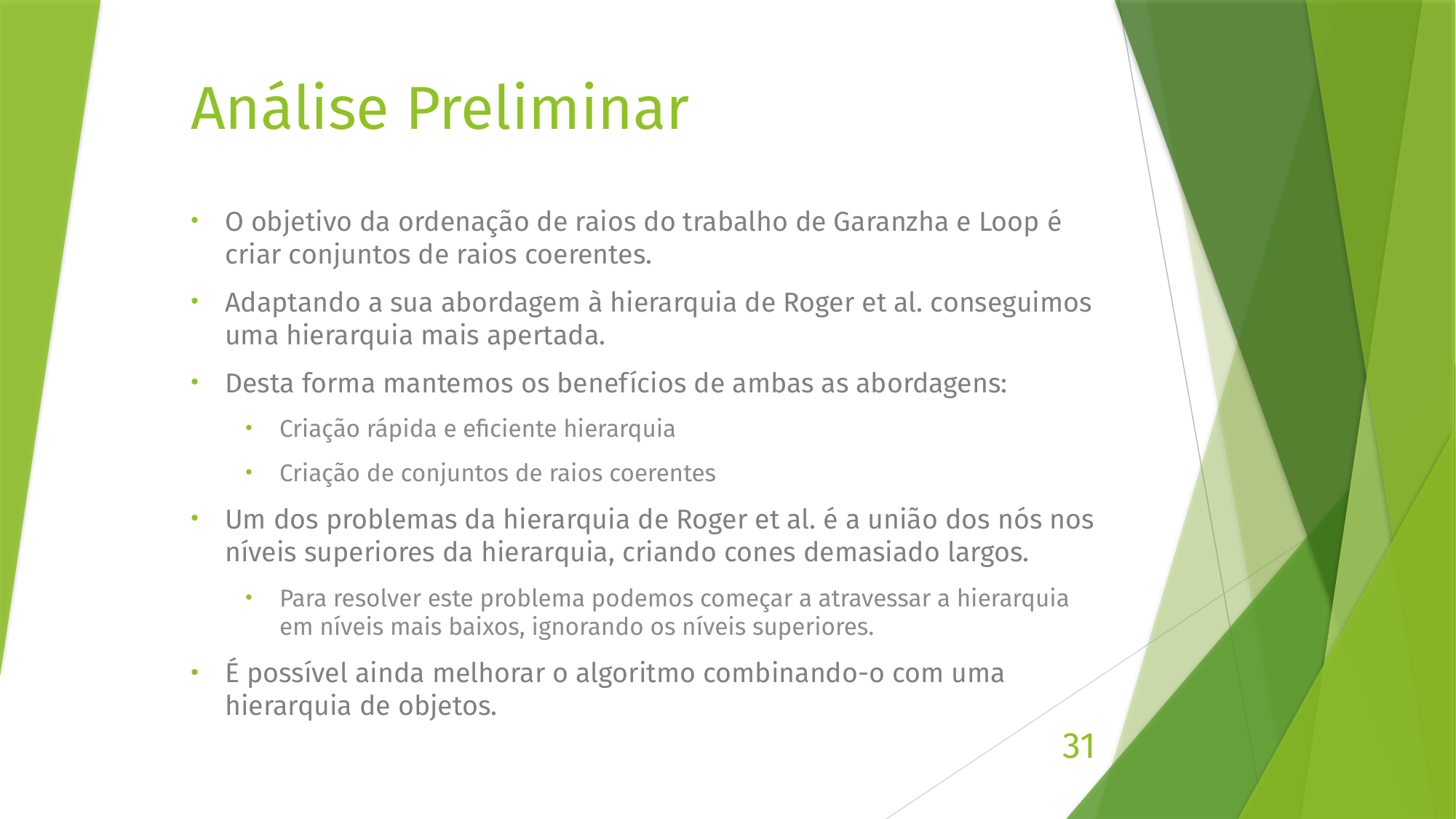

# Análise Preliminar
O objetivo da ordenação de raios do trabalho de Garanzha e Loop é criar conjuntos de raios coerentes.
Adaptando a sua abordagem à hierarquia de Roger et al. conseguimos uma hierarquia mais apertada.
Desta forma mantemos os benefícios de ambas as abordagens:
Criação rápida e eficiente hierarquia
Criação de conjuntos de raios coerentes
Um dos problemas da hierarquia de Roger et al. é a união dos nós nos níveis superiores da hierarquia, criando cones demasiado largos.
Para resolver este problema podemos começar a atravessar a hierarquia em níveis mais baixos, ignorando os níveis superiores.
É possível ainda melhorar o algoritmo combinando-o com uma hierarquia de objetos.
31